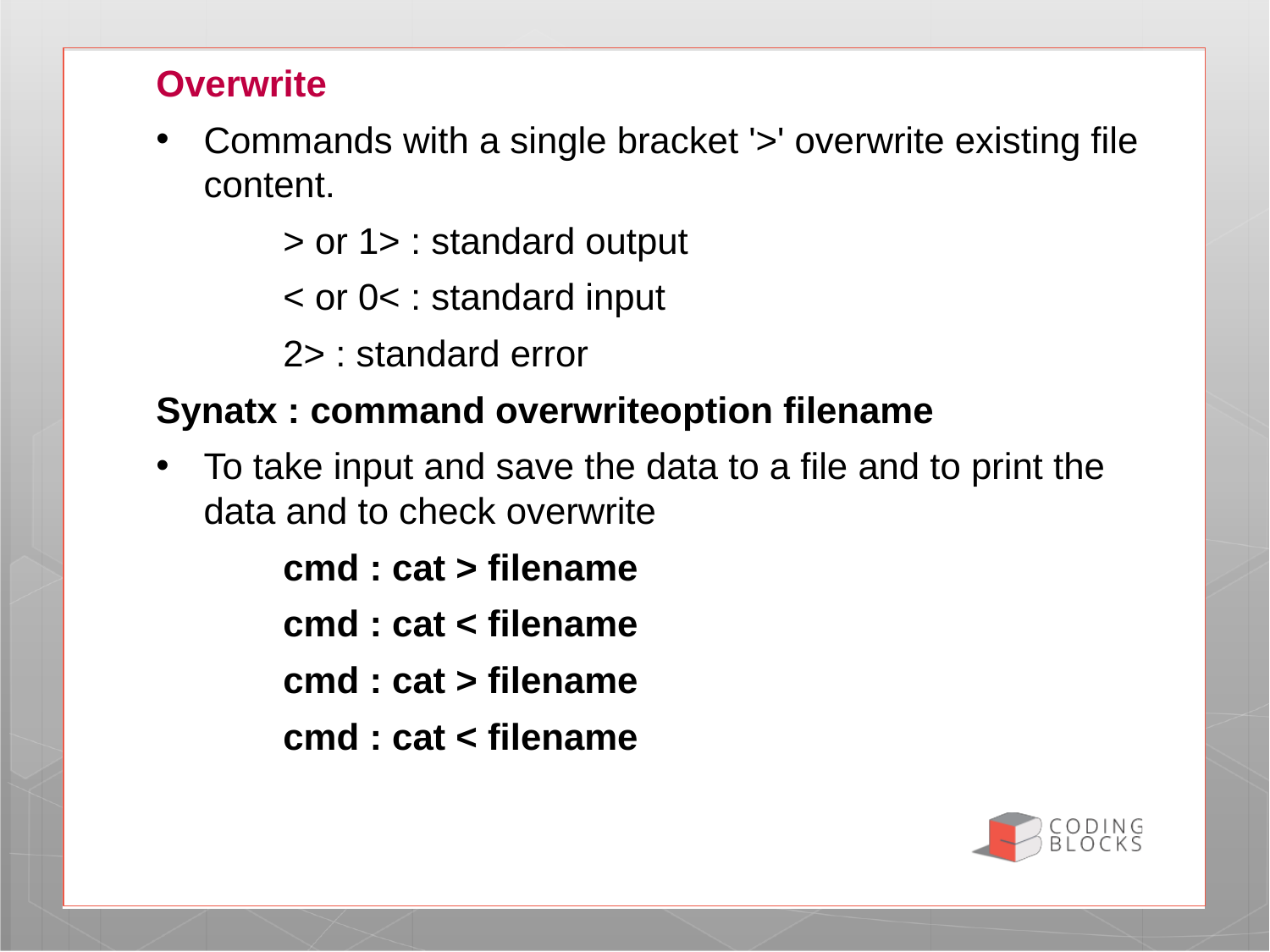

Overwrite
Commands with a single bracket '>' overwrite existing file content.
	> or 1> : standard output
	< or 0< : standard input
	2> : standard error
Synatx : command overwriteoption filename
To take input and save the data to a file and to print the data and to check overwrite
	cmd : cat > filename
	cmd : cat < filename
	cmd : cat > filename
	cmd : cat < filename